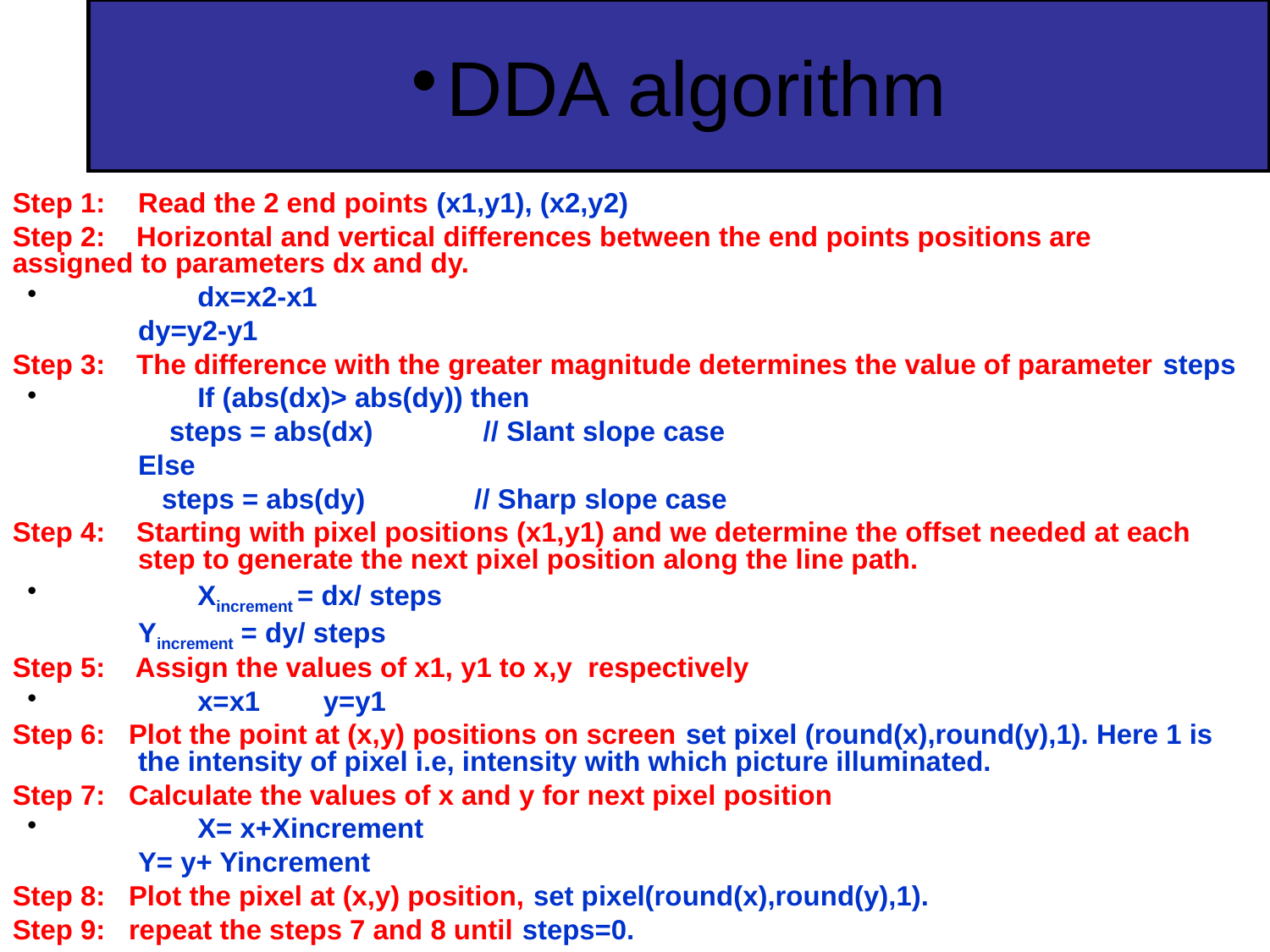

DDA algorithm
Step 1: 	Read the 2 end points (x1,y1), (x2,y2)
Step 2:    Horizontal and vertical differences between the end points positions are 	assigned to parameters dx and dy.
		dx=x2-x1
		dy=y2-y1
Step 3:    The difference with the greater magnitude determines the value of parameter steps
	If (abs(dx)> abs(dy)) then
	    steps = abs(dx)	            // Slant slope case
	Else
	   steps = abs(dy)              // Sharp slope case
Step 4:    Starting with pixel positions (x1,y1) and we determine the offset needed at each 	step to generate the next pixel position along the line path.
	Xincrement = dx/ steps
	Yincrement = dy/ steps
Step 5:    Assign the values of x1, y1 to x,y  respectively
	x=x1	y=y1
Step 6:   Plot the point at (x,y) positions on screen set pixel (round(x),round(y),1). Here 1 is 	the intensity of pixel i.e, intensity with which picture illuminated.
Step 7:   Calculate the values of x and y for next pixel position
	X= x+Xincrement
	Y= y+ Yincrement
Step 8:   Plot the pixel at (x,y) position, set pixel(round(x),round(y),1).
Step 9:   repeat the steps 7 and 8 until steps=0.